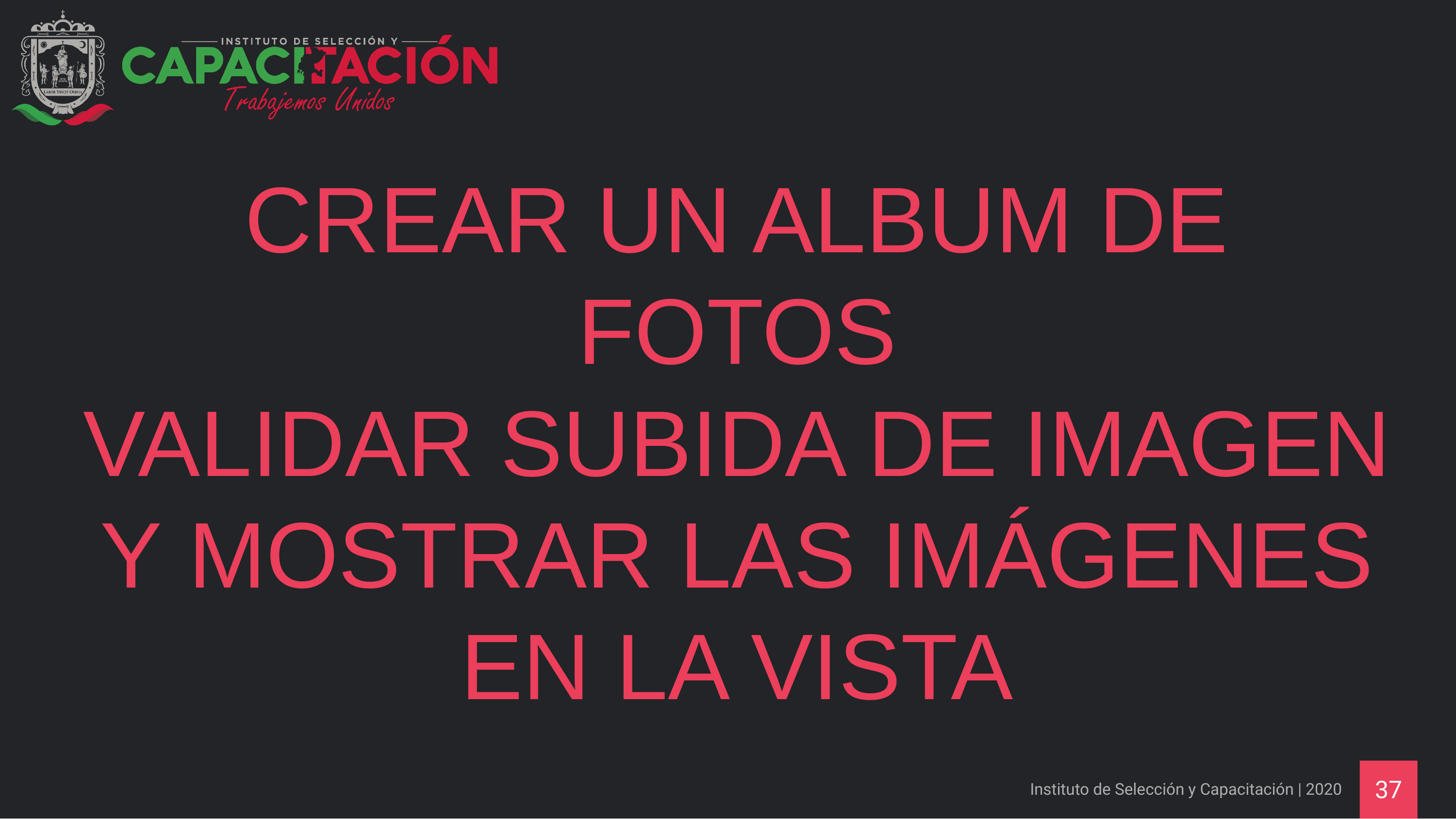

# CREAR UN ALBUM DE FOTOS VALIDAR SUBIDA DE IMAGEN Y MOSTRAR LAS IMÁGENES EN LA VISTA
Instituto de Selección y Capacitación | 2020
37